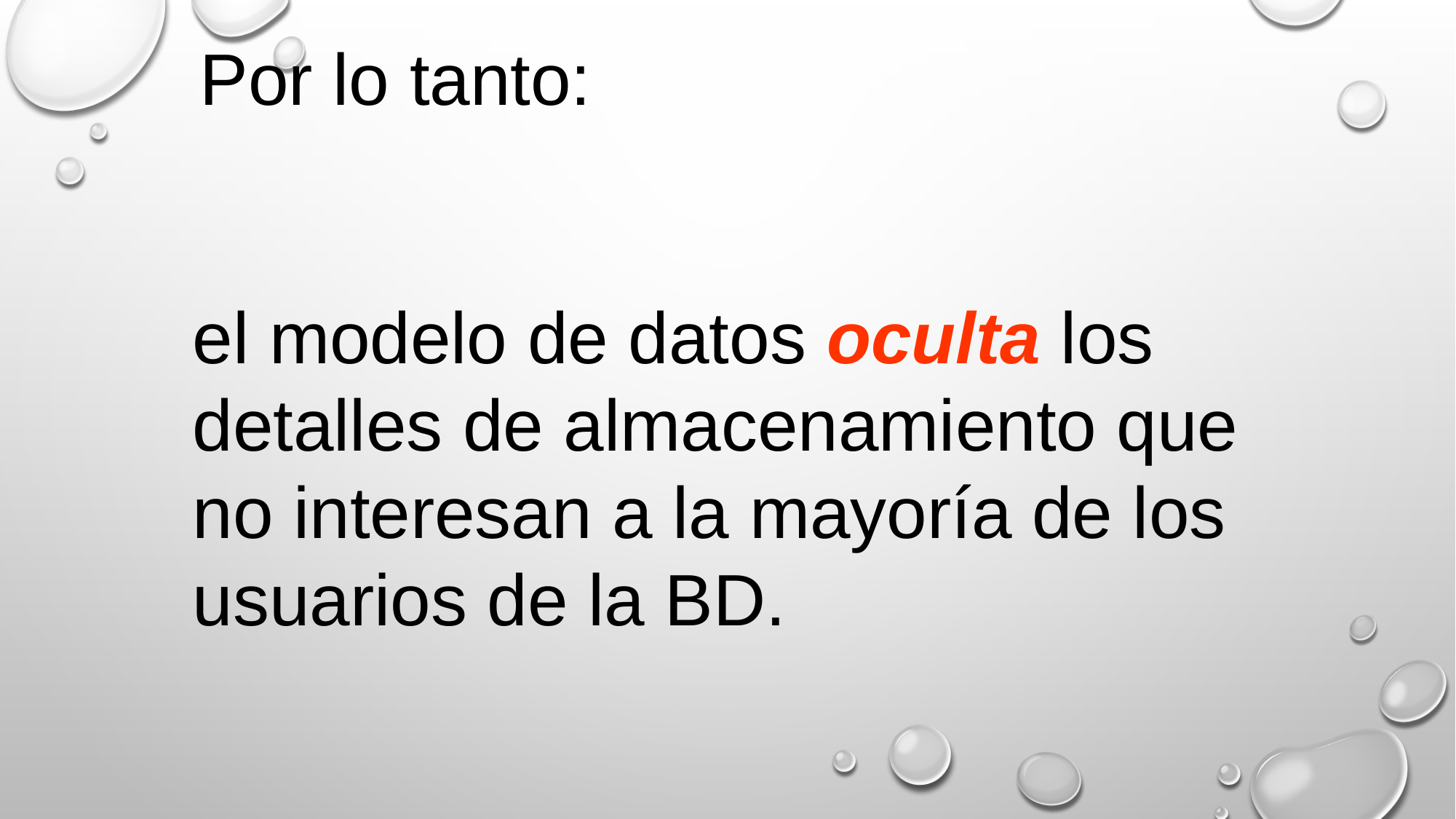

Por lo tanto:
el modelo de datos oculta los detalles de almacenamiento que no interesan a la mayoría de los usuarios de la BD.